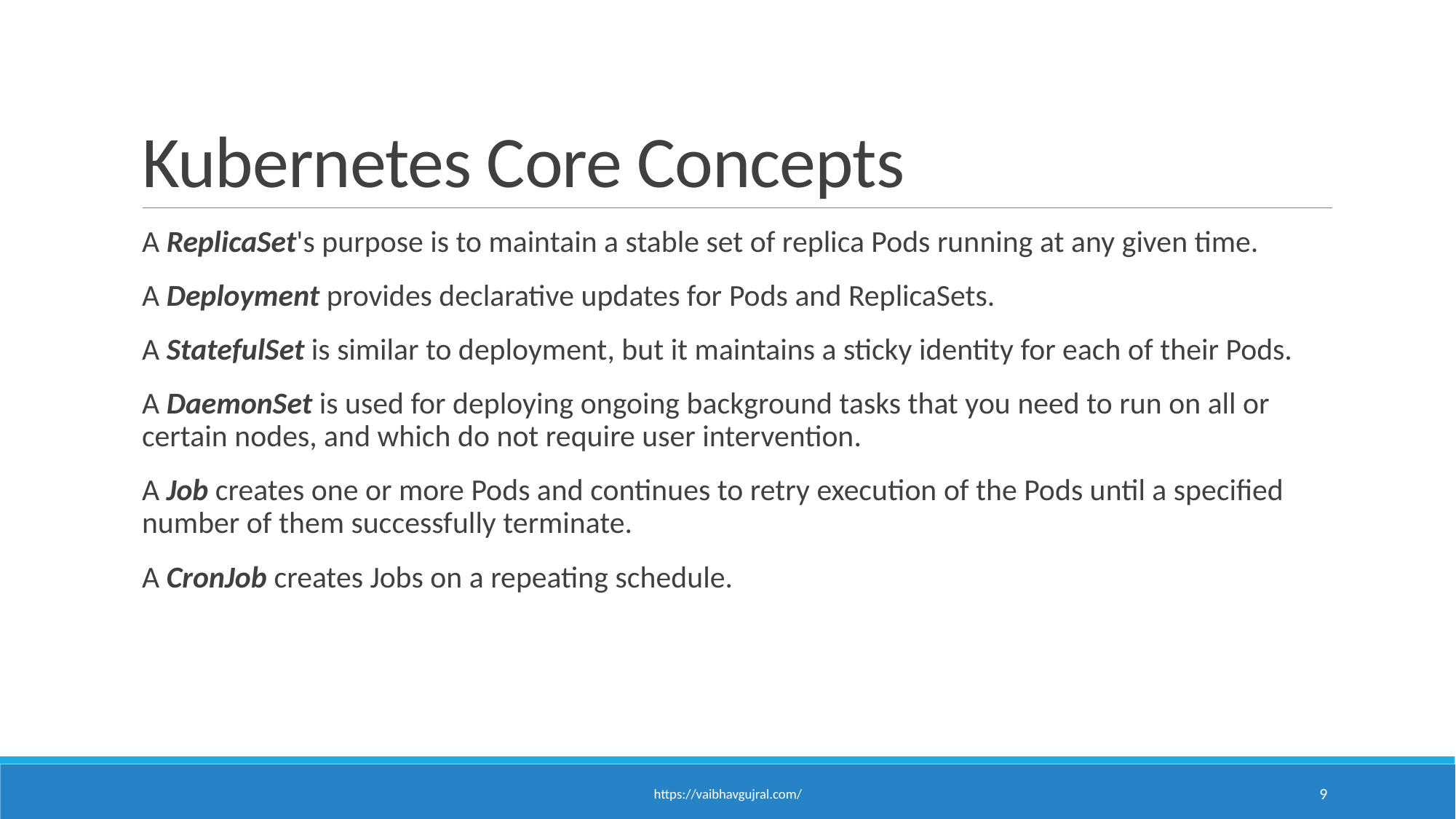

# Kubernetes Core Concepts
A ReplicaSet's purpose is to maintain a stable set of replica Pods running at any given time.
A Deployment provides declarative updates for Pods and ReplicaSets.
A StatefulSet is similar to deployment, but it maintains a sticky identity for each of their Pods.
A DaemonSet is used for deploying ongoing background tasks that you need to run on all or certain nodes, and which do not require user intervention.
A Job creates one or more Pods and continues to retry execution of the Pods until a specified number of them successfully terminate.
A CronJob creates Jobs on a repeating schedule.
https://vaibhavgujral.com/
9